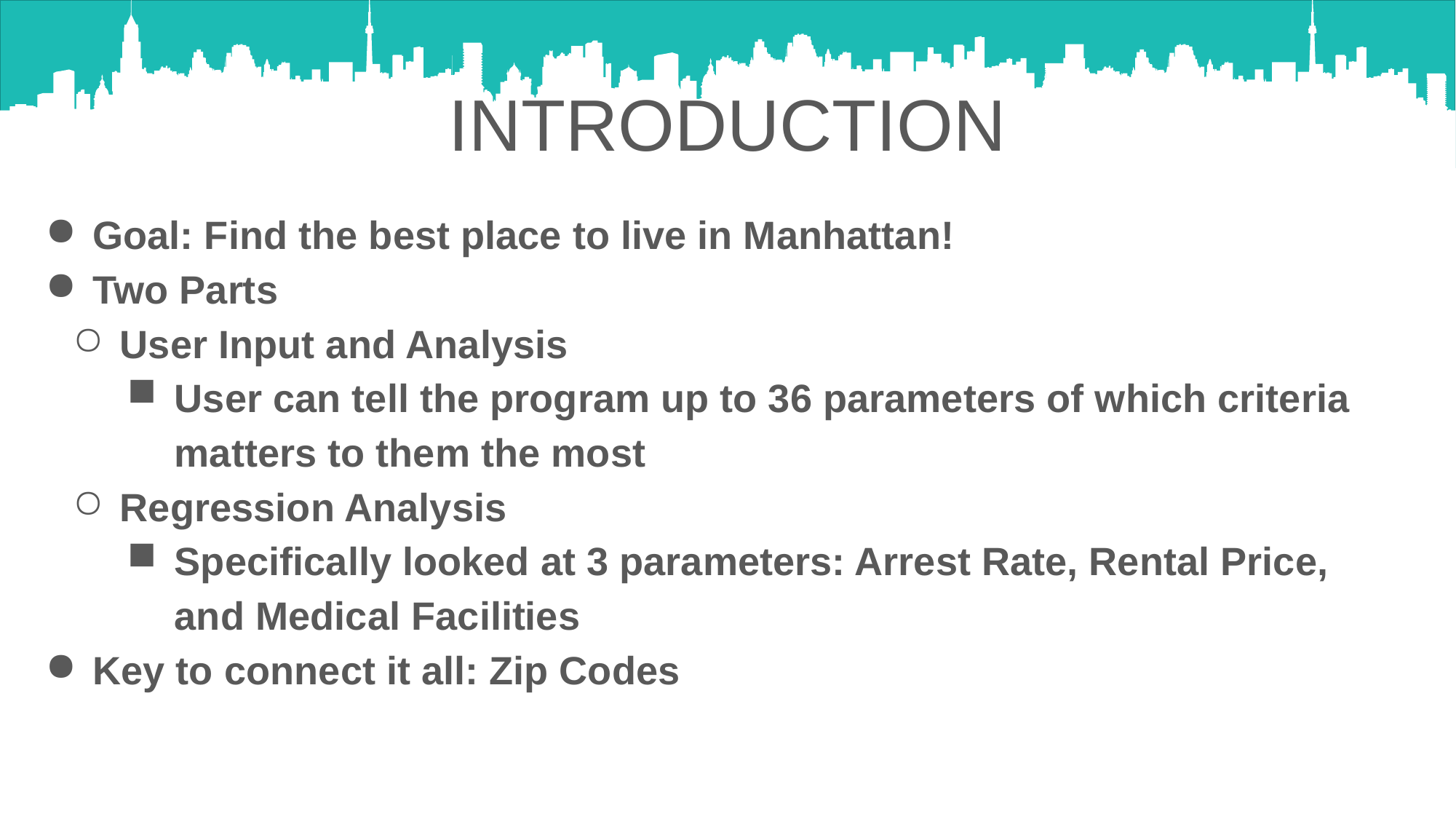

INTRODUCTION
Goal: Find the best place to live in Manhattan!
Two Parts
User Input and Analysis
User can tell the program up to 36 parameters of which criteria matters to them the most
Regression Analysis
Specifically looked at 3 parameters: Arrest Rate, Rental Price, and Medical Facilities
Key to connect it all: Zip Codes